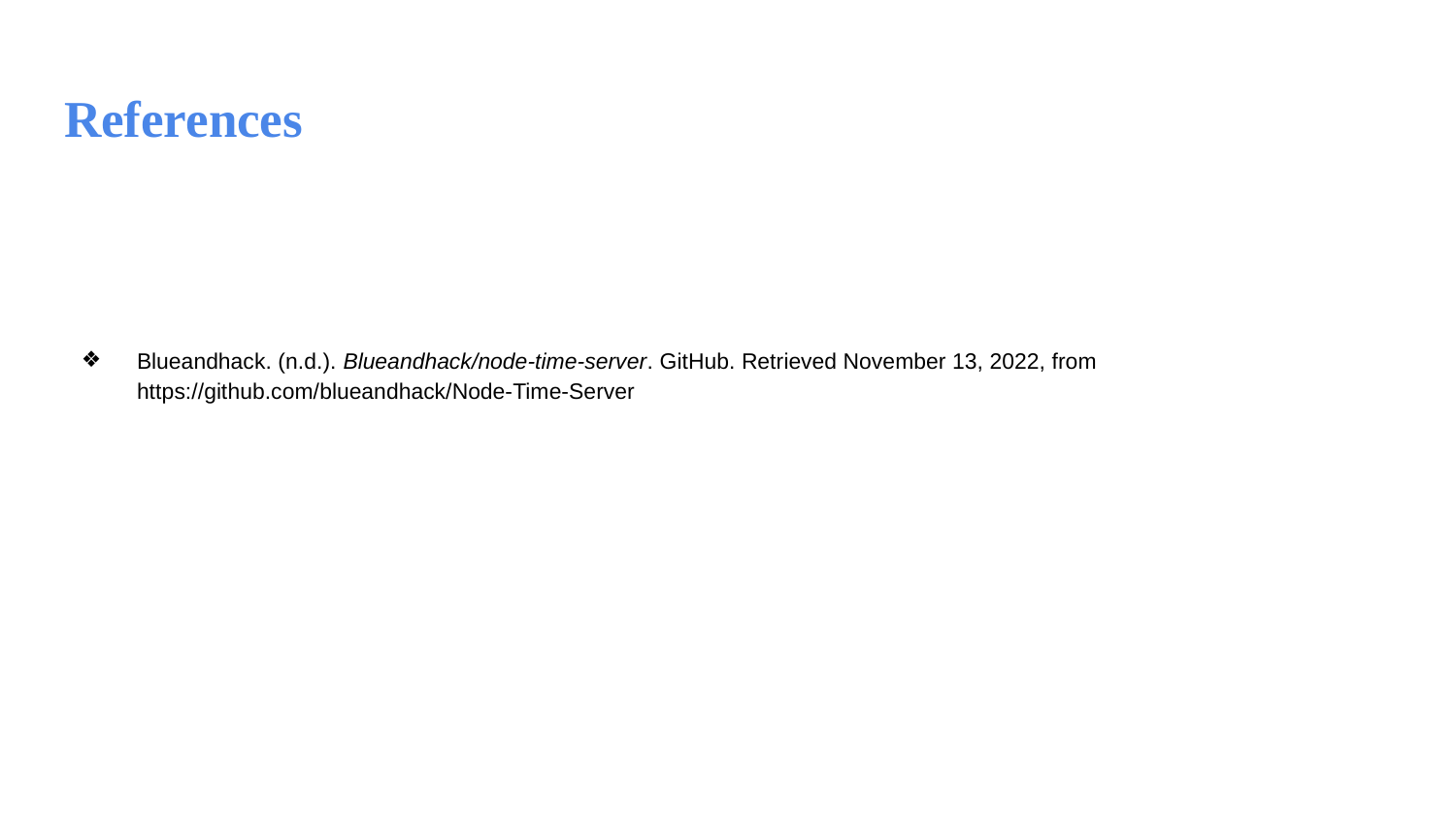

# References

Blueandhack. (n.d.). Blueandhack/node-time-server. GitHub. Retrieved November 13, 2022, from https://github.com/blueandhack/Node-Time-Server